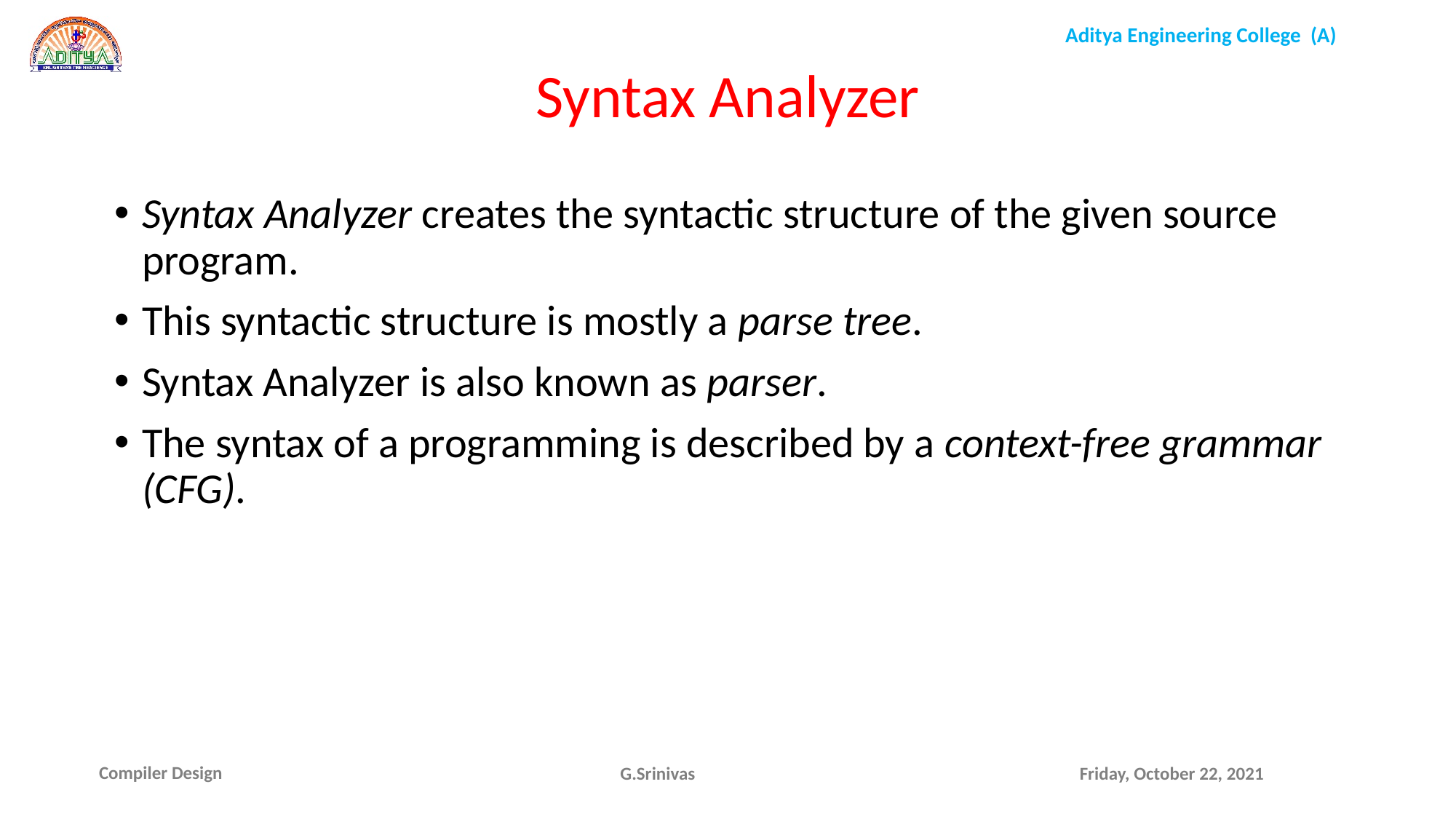

Syntax Analyzer
Syntax Analyzer creates the syntactic structure of the given source program.
This syntactic structure is mostly a parse tree.
Syntax Analyzer is also known as parser.
The syntax of a programming is described by a context-free grammar (CFG).
G.Srinivas
Friday, October 22, 2021